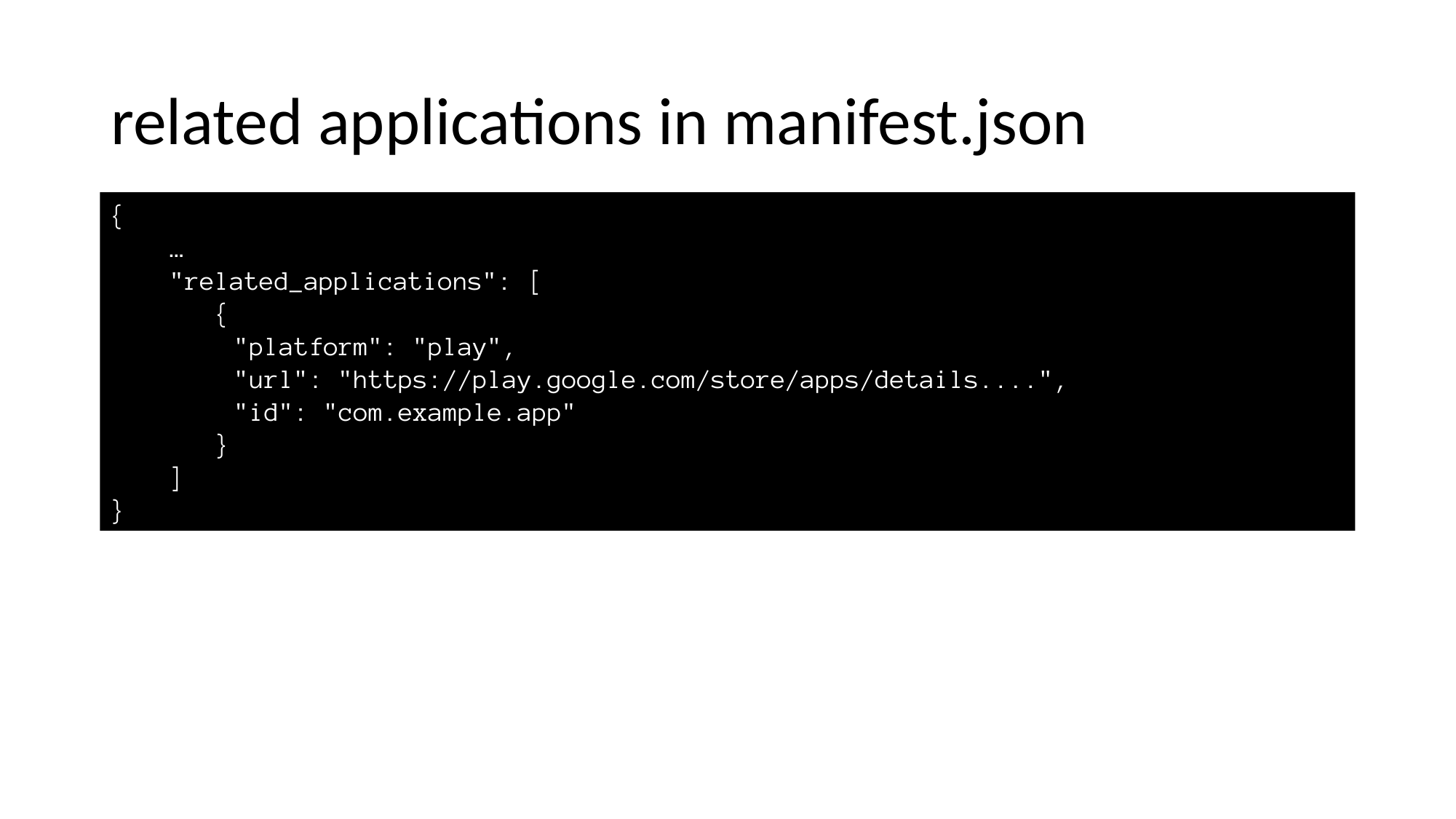

# related applications in manifest.json
{
    …
    "related_applications": [
       {
	 "platform": "play",
	 "url": "https://play.google.com/store/apps/details....",
	 "id": "com.example.app"
       }
    ]
}